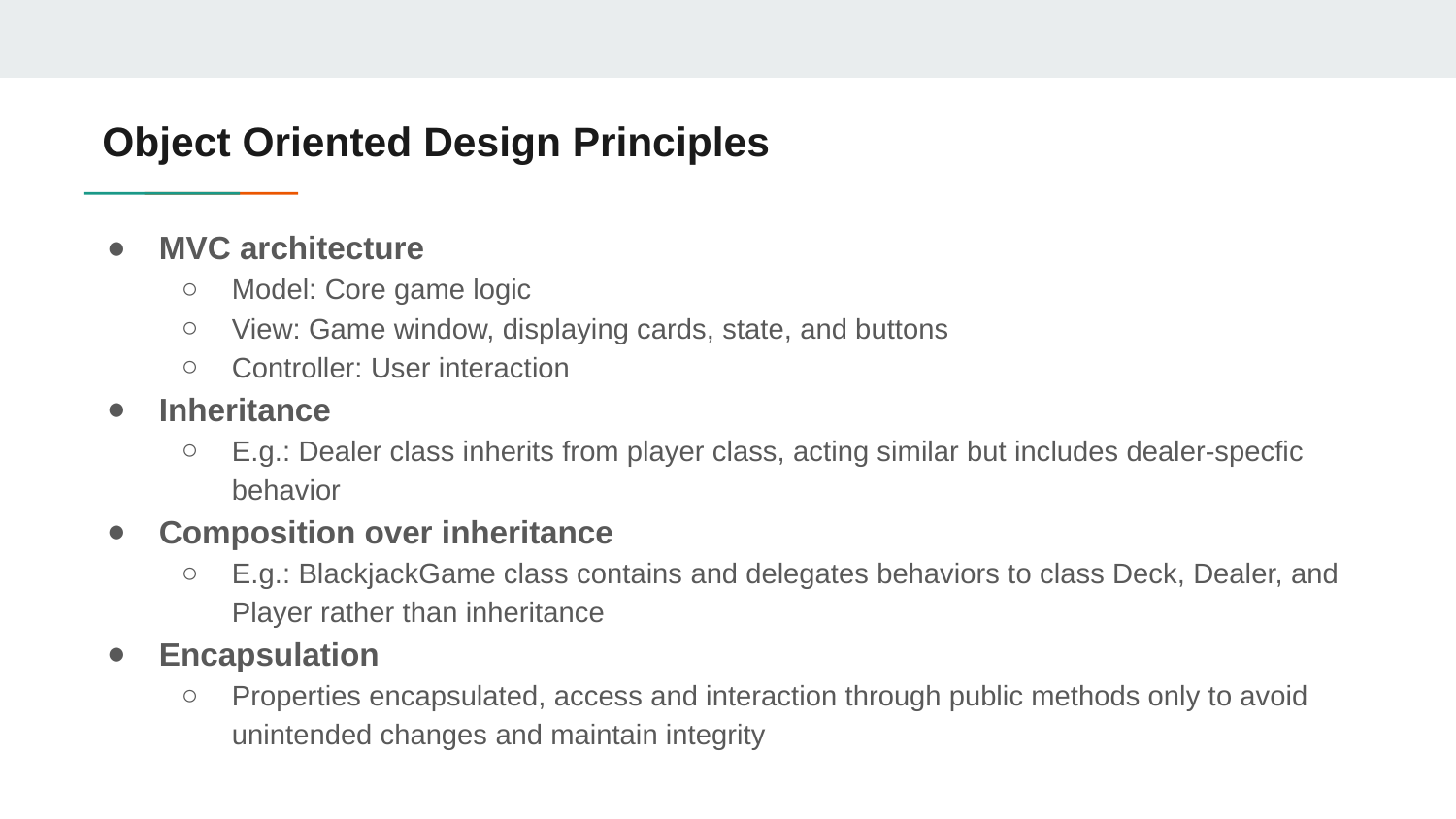

# Object Oriented Design Principles
MVC architecture
Model: Core game logic
View: Game window, displaying cards, state, and buttons
Controller: User interaction
Inheritance
E.g.: Dealer class inherits from player class, acting similar but includes dealer-specfic behavior
Composition over inheritance
E.g.: BlackjackGame class contains and delegates behaviors to class Deck, Dealer, and Player rather than inheritance
Encapsulation
Properties encapsulated, access and interaction through public methods only to avoid unintended changes and maintain integrity